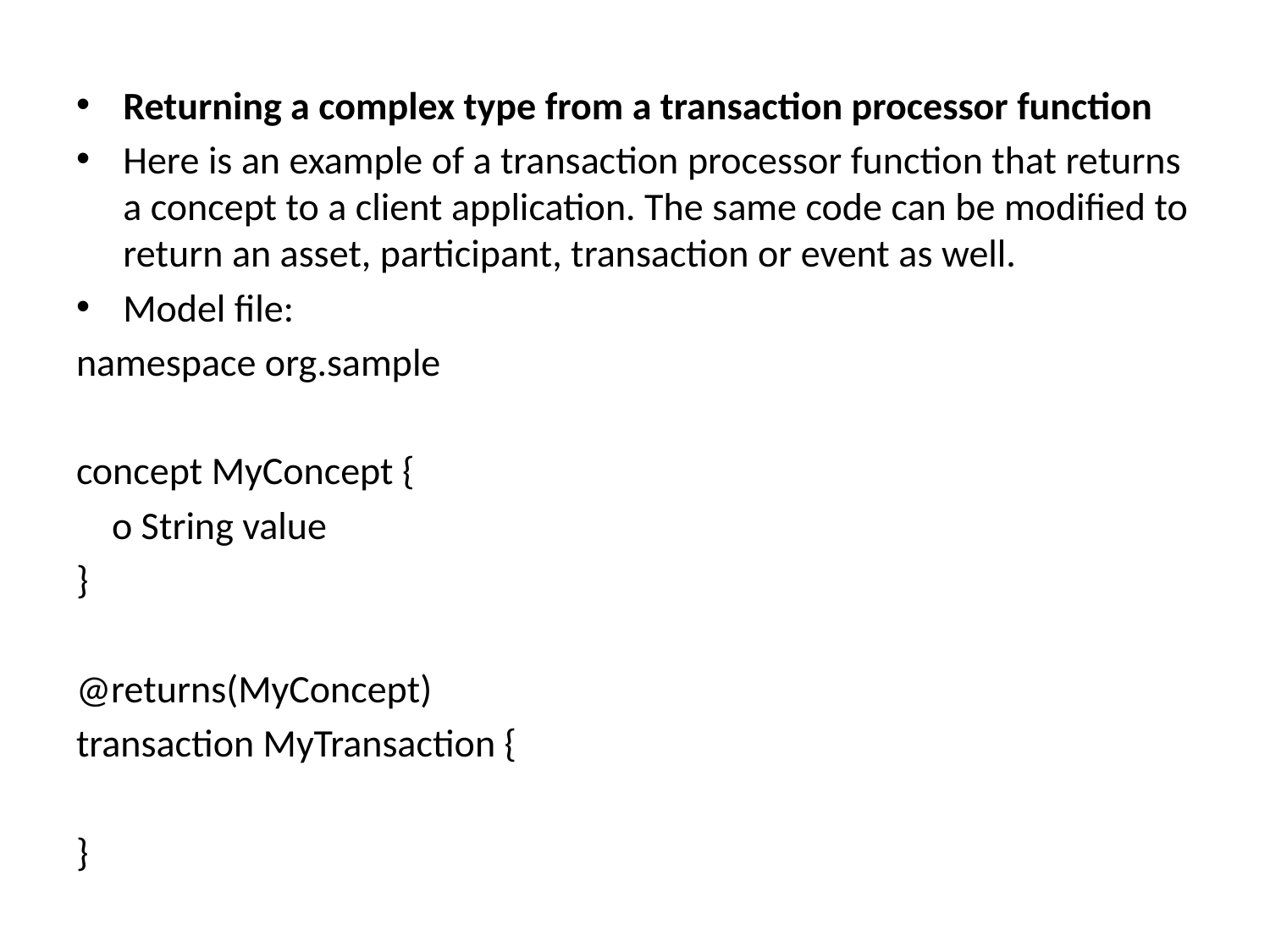

Returning a complex type from a transaction processor function
Here is an example of a transaction processor function that returns a concept to a client application. The same code can be modified to return an asset, participant, transaction or event as well.
Model file:
namespace org.sample

concept MyConcept {
    o String value
}

@returns(MyConcept)
transaction MyTransaction {

}